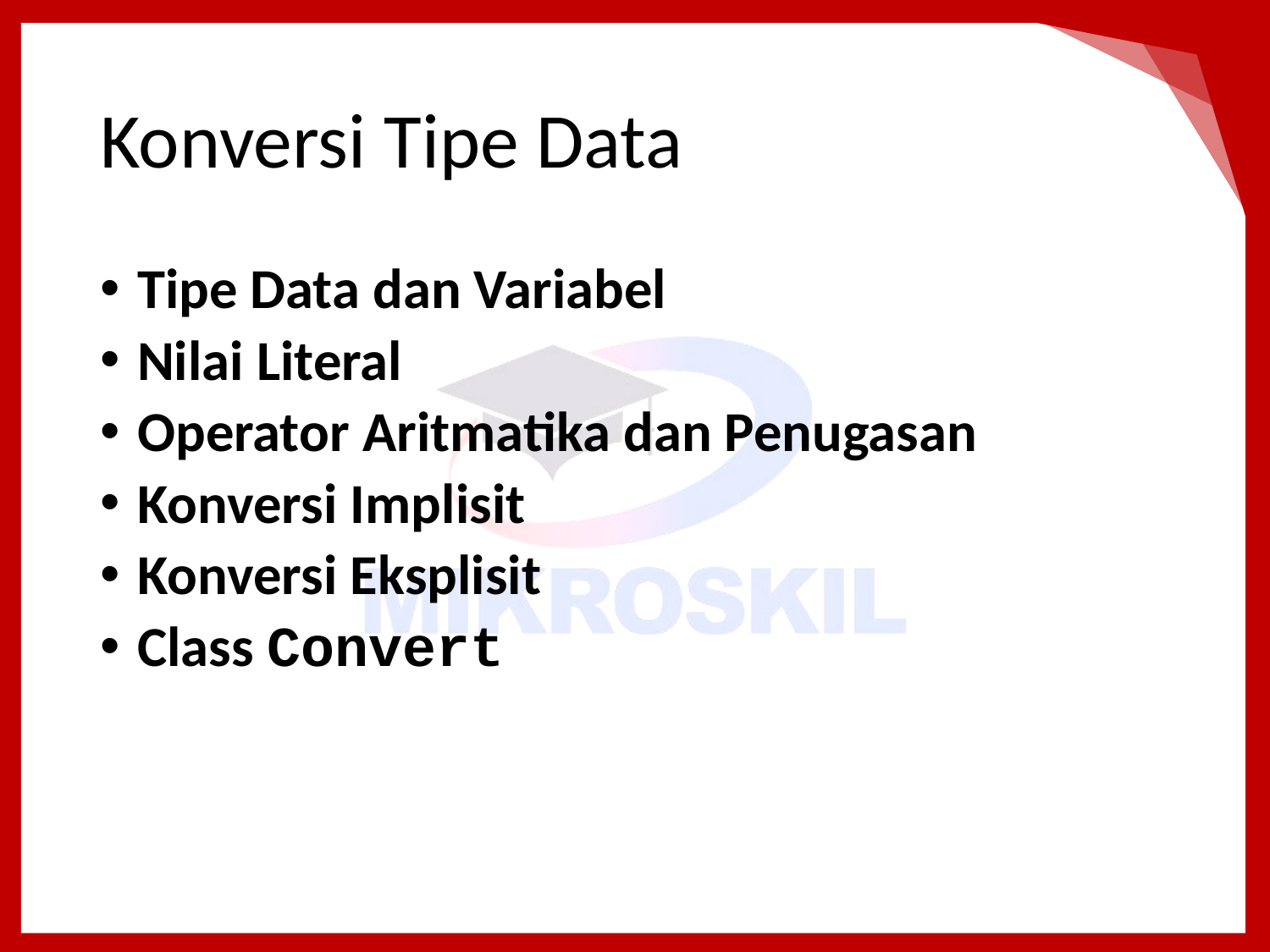

# Konversi Tipe Data
Tipe Data dan Variabel
Nilai Literal
Operator Aritmatika dan Penugasan
Konversi Implisit
Konversi Eksplisit
Class Convert